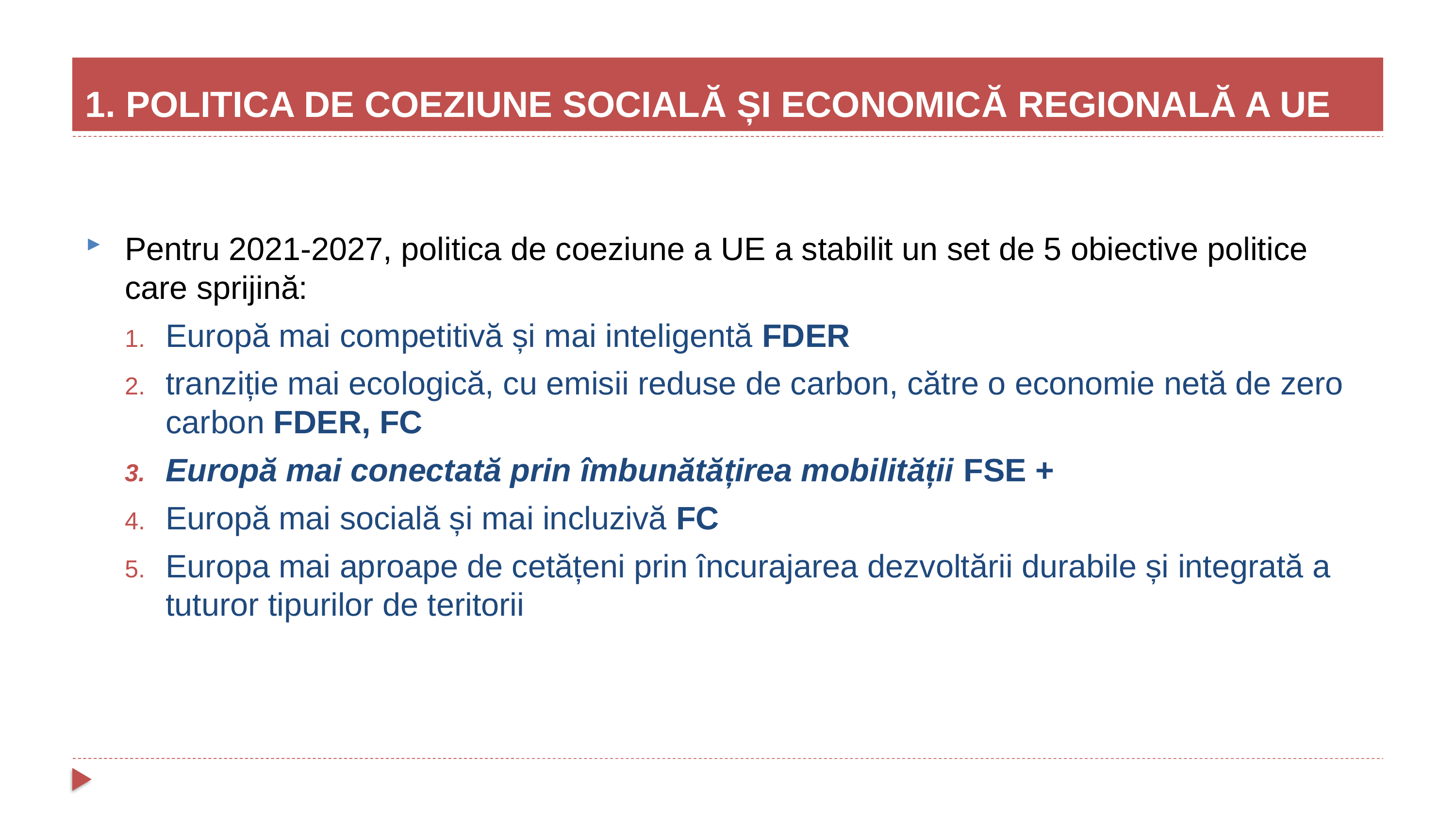

1. POLITICA DE COEZIUNE SOCIALĂ ȘI ECONOMICĂ REGIONALĂ A UE
Pentru 2021-2027, politica de coeziune a UE a stabilit un set de 5 obiective politice care sprijină:
Europă mai competitivă și mai inteligentă FDER
tranziție mai ecologică, cu emisii reduse de carbon, către o economie netă de zero carbon FDER, FC
Europă mai conectată prin îmbunătățirea mobilității FSE +
Europă mai socială și mai incluzivă FC
Europa mai aproape de cetățeni prin încurajarea dezvoltării durabile și integrată a tuturor tipurilor de teritorii